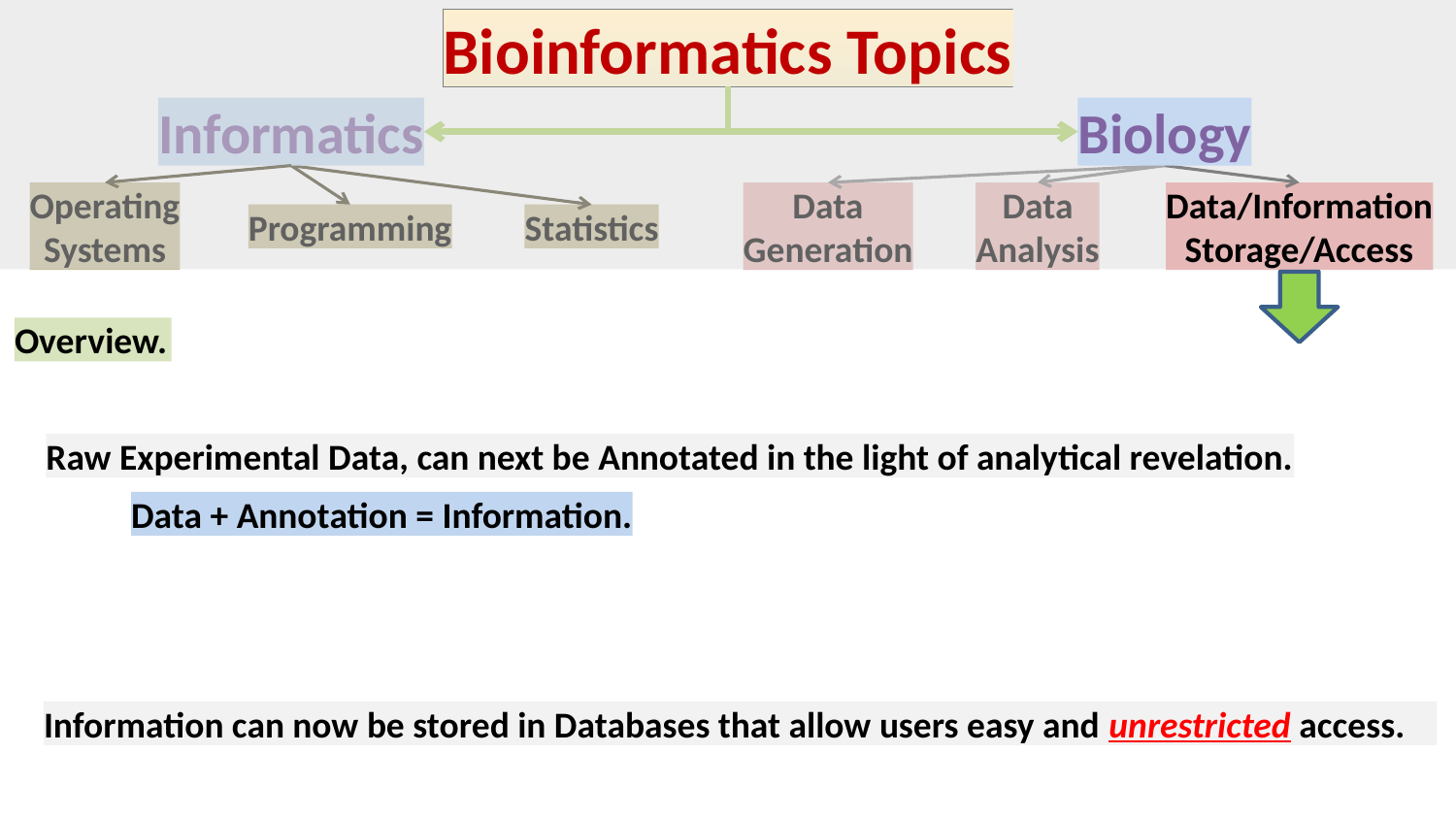

Bioinformatics Topics
Informatics
Biology
Operating
Systems
Data
Generation
Data
Analysis
Data/Information
Storage/Access
Programming
Statistics

Overview.
Raw Experimental Data, can next be Annotated in the light of analytical revelation.
Data + Annotation = Information.
Information can now be stored in Databases that allow users easy and unrestricted access.